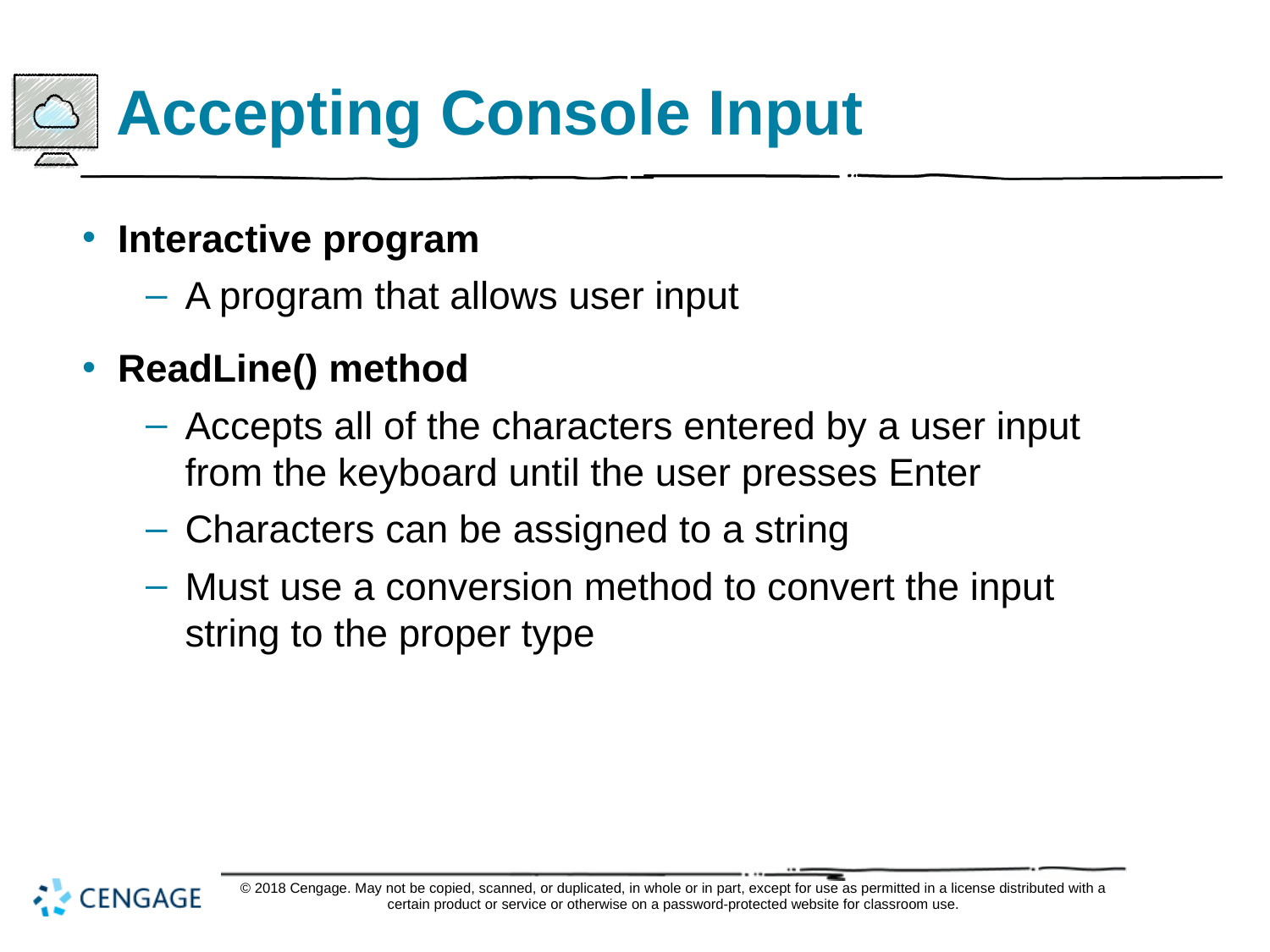

# Accepting Console Input
Interactive program
A program that allows user input
ReadLine() method
Accepts all of the characters entered by a user input from the keyboard until the user presses Enter
Characters can be assigned to a string
Must use a conversion method to convert the input string to the proper type
© 2018 Cengage. May not be copied, scanned, or duplicated, in whole or in part, except for use as permitted in a license distributed with a certain product or service or otherwise on a password-protected website for classroom use.